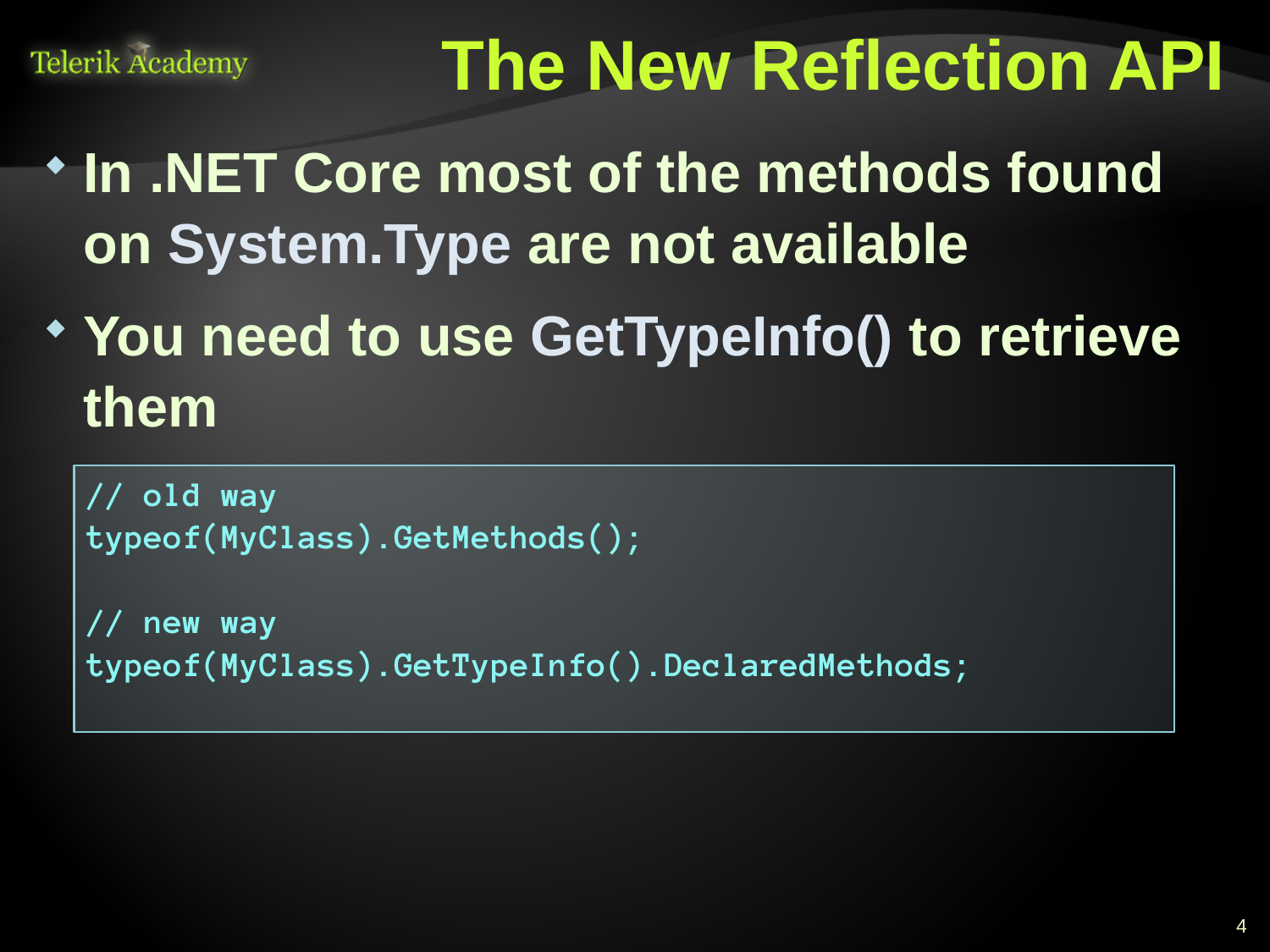

# The New Reflection API
In .NET Core most of the methods found on System.Type are not available
You need to use GetTypeInfo() to retrieve them

// old way
typeof(MyClass).GetMethods();

// new way
typeof(MyClass).GetTypeInfo().DeclaredMethods;

4